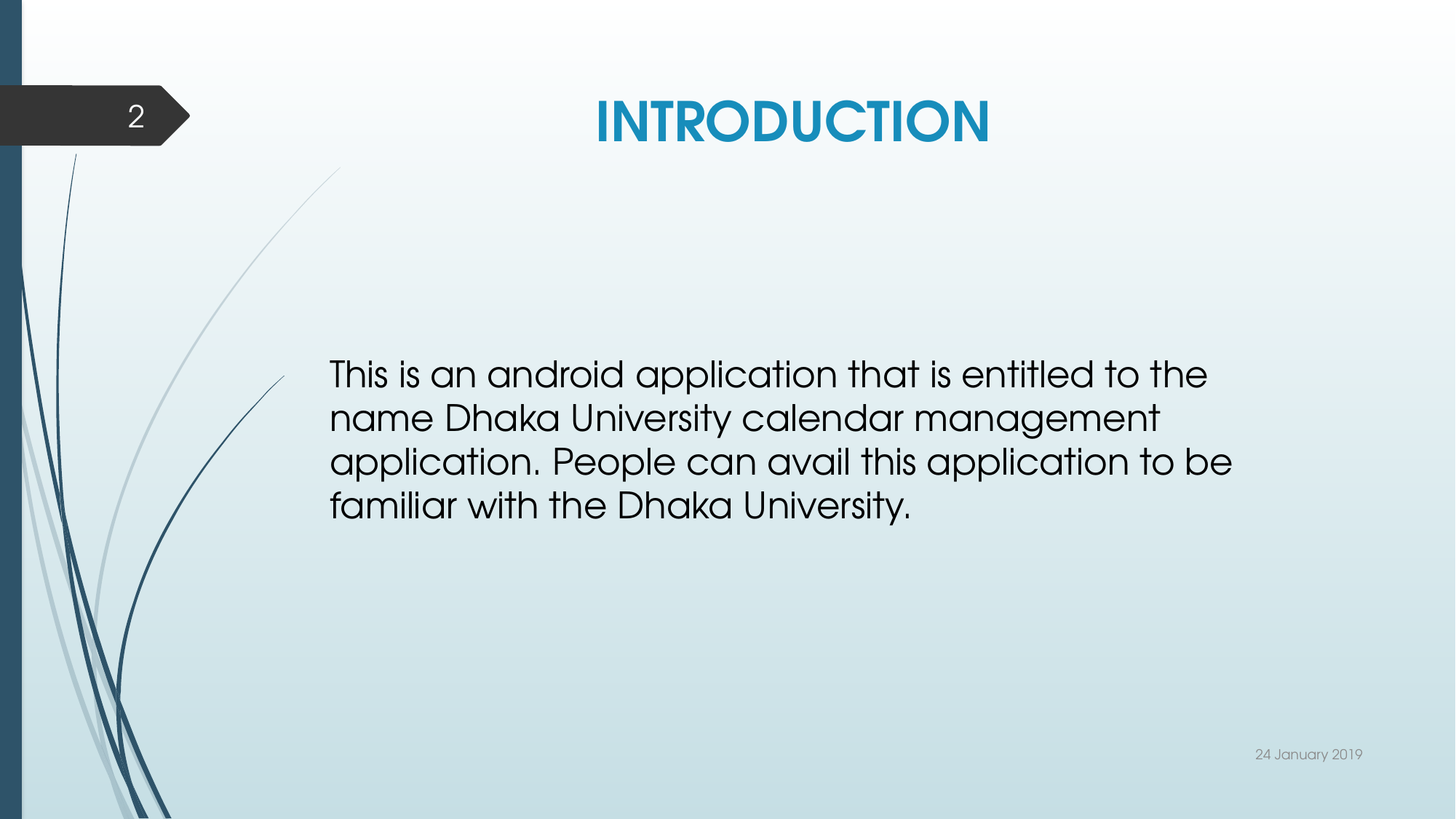

# Introduction
2
This is an android application that is entitled to the name Dhaka University calendar management application. People can avail this application to be familiar with the Dhaka University.
24 January 2019